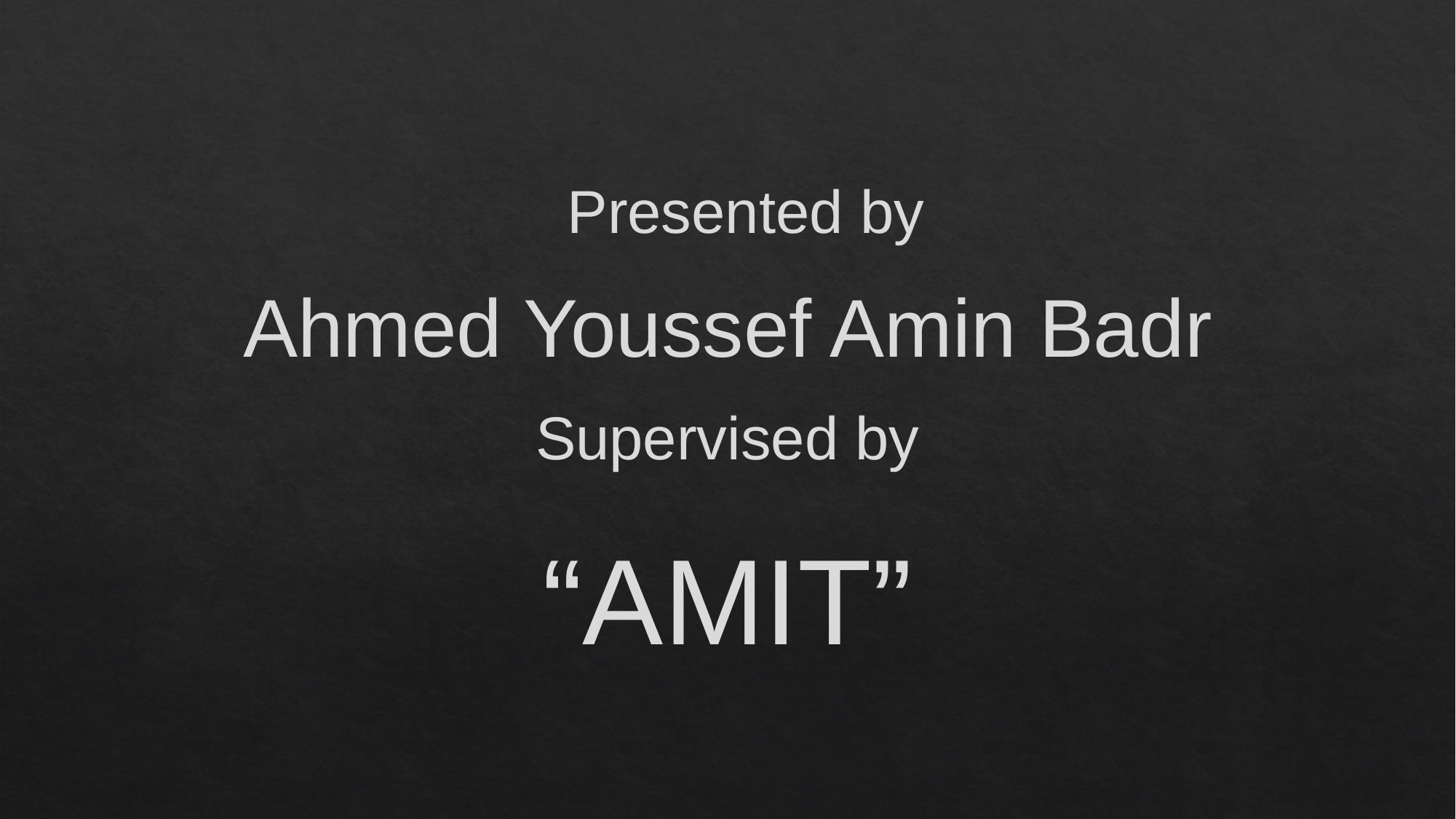

Presented by
Ahmed Youssef Amin Badr
Supervised by
“AMIT”